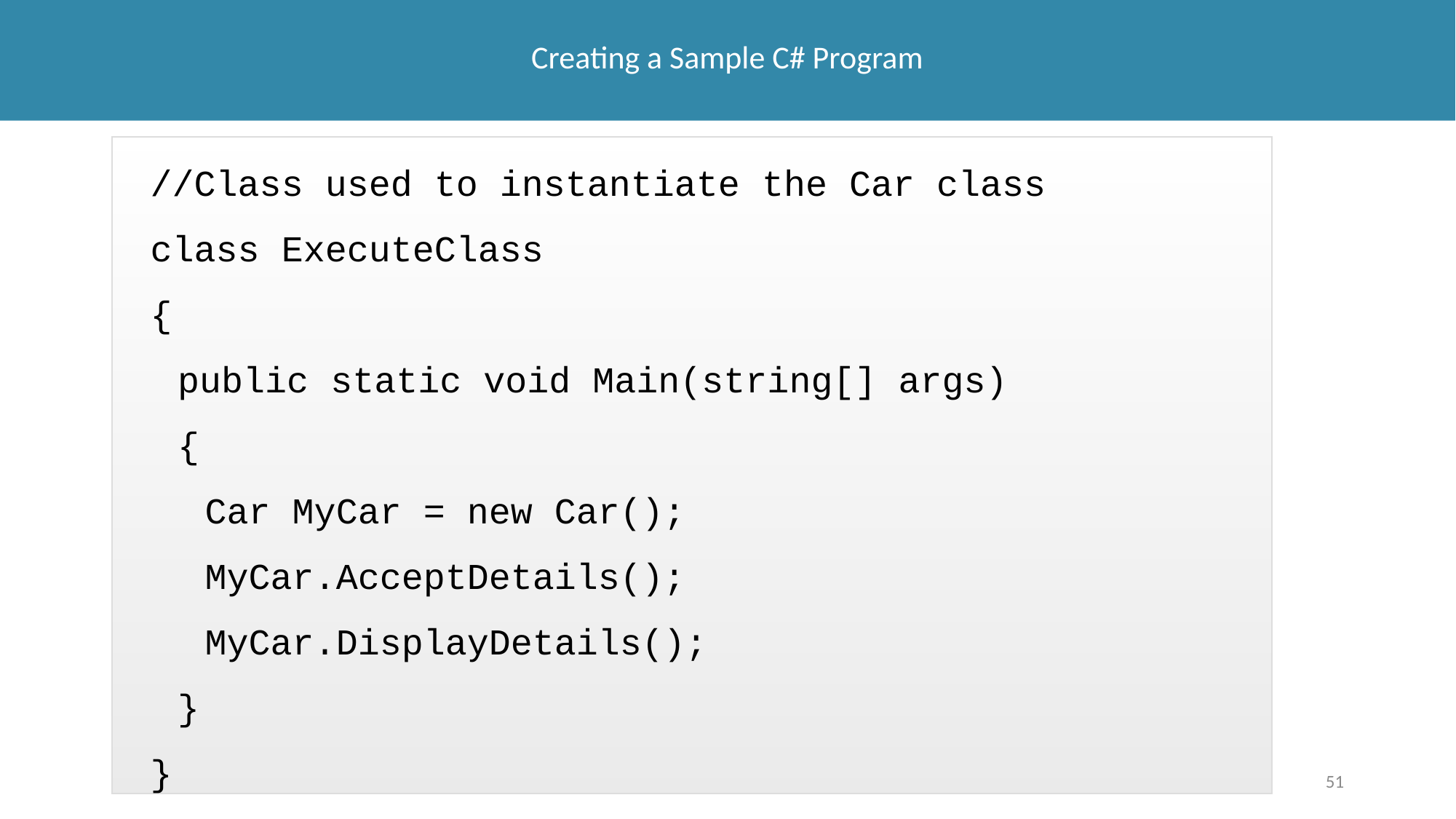

# Creating a Sample C# Program
//Class used to instantiate the Car class
class ExecuteClass
{
public static void Main(string[] args)
{
Car MyCar = new Car();
MyCar.AcceptDetails();
MyCar.DisplayDetails();
}
}
51